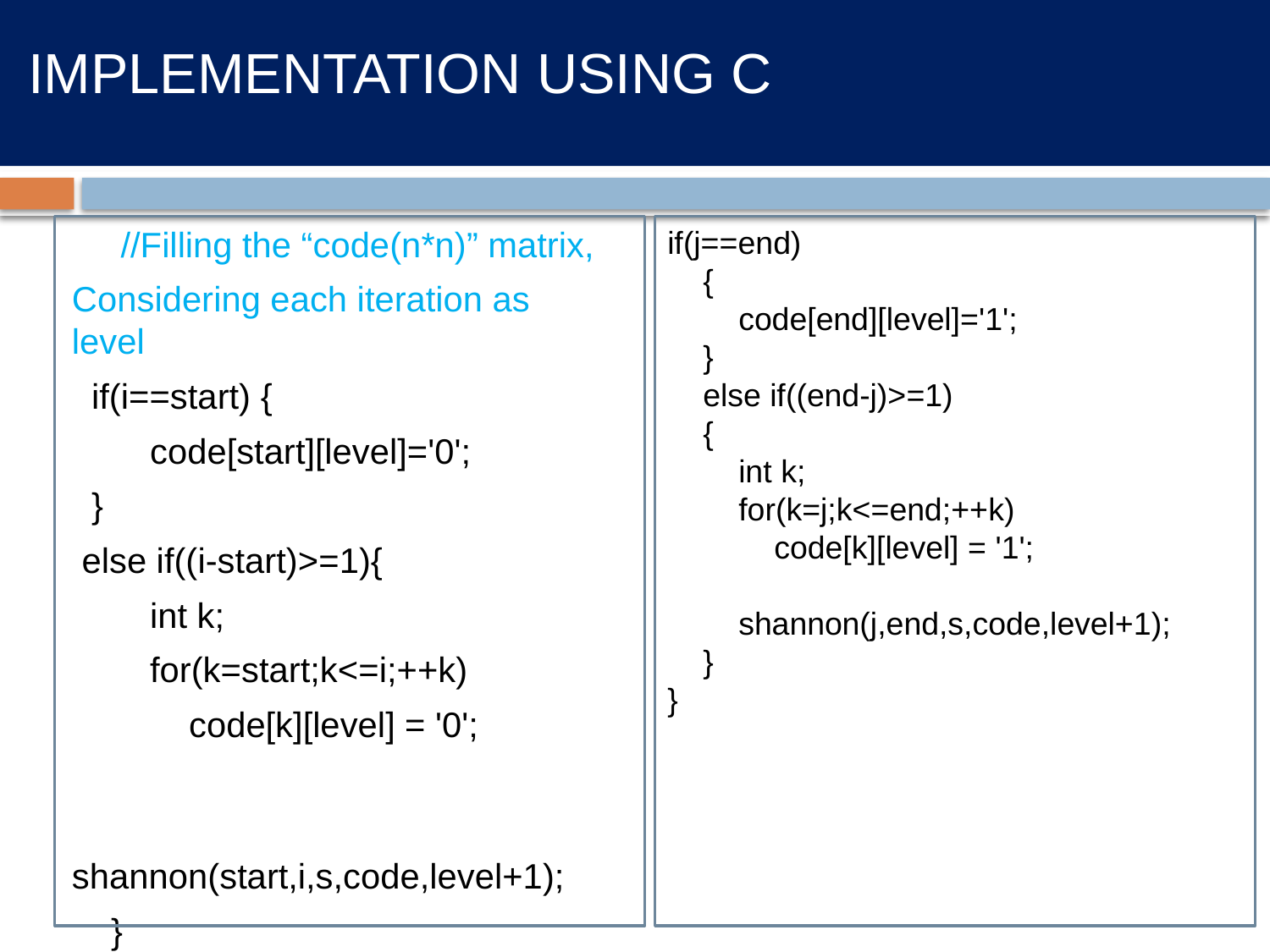

# IMPLEMENTATION USING C

     //Filling the “code(n*n)” matrix,
Considering each iteration as level
  if(i==start) {
        code[start][level]='0';
  }
 else if((i-start)>=1){
        int k;
        for(k=start;k<=i;++k)
            code[k][level] = '0';

        shannon(start,i,s,code,level+1);
    }

if(j==end)
    {
        code[end][level]='1';
    }
    else if((end-j)>=1)
    {
        int k;
        for(k=j;k<=end;++k)
            code[k][level] = '1';

        shannon(j,end,s,code,level+1);
    }
}